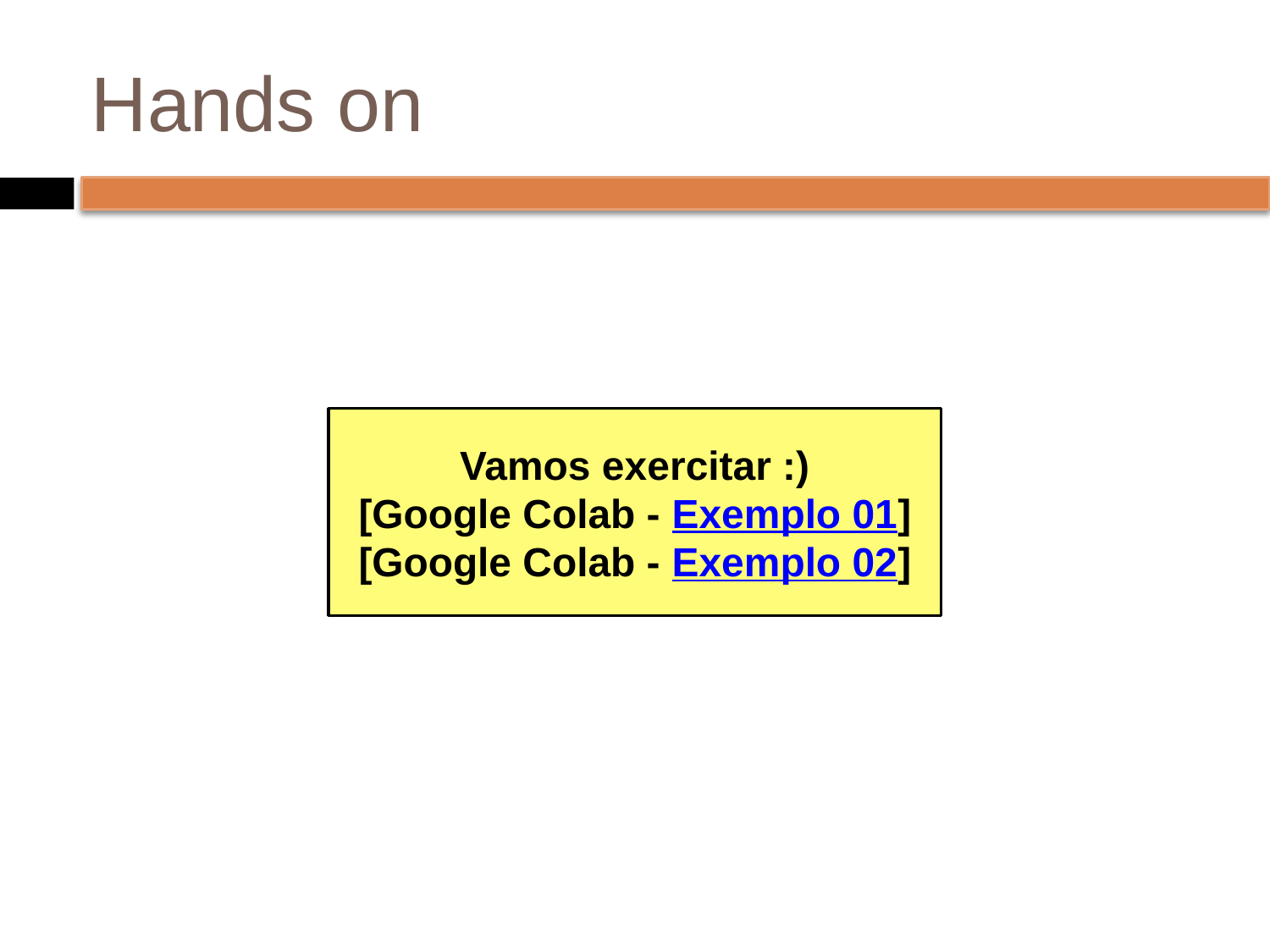

# Hands on
Vamos exercitar :)
[Google Colab - Exemplo 01]
[Google Colab - Exemplo 02]
48